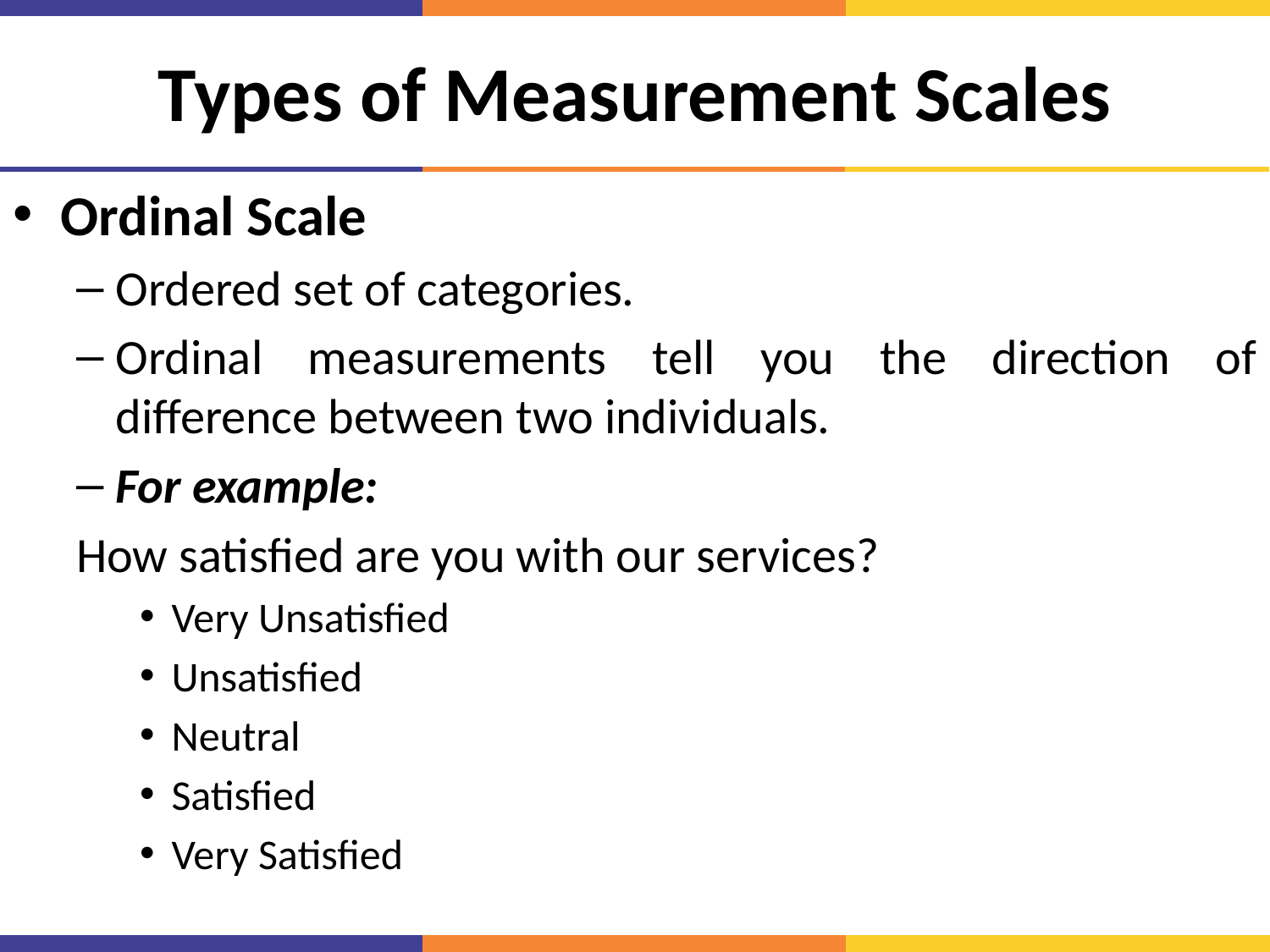

# Types of Measurement Scales
Ordinal Scale
Ordered set of categories.
Ordinal measurements tell you the direction of difference between two individuals.
For example:
How satisfied are you with our services?
Very Unsatisfied
Unsatisfied
Neutral
Satisfied
Very Satisfied